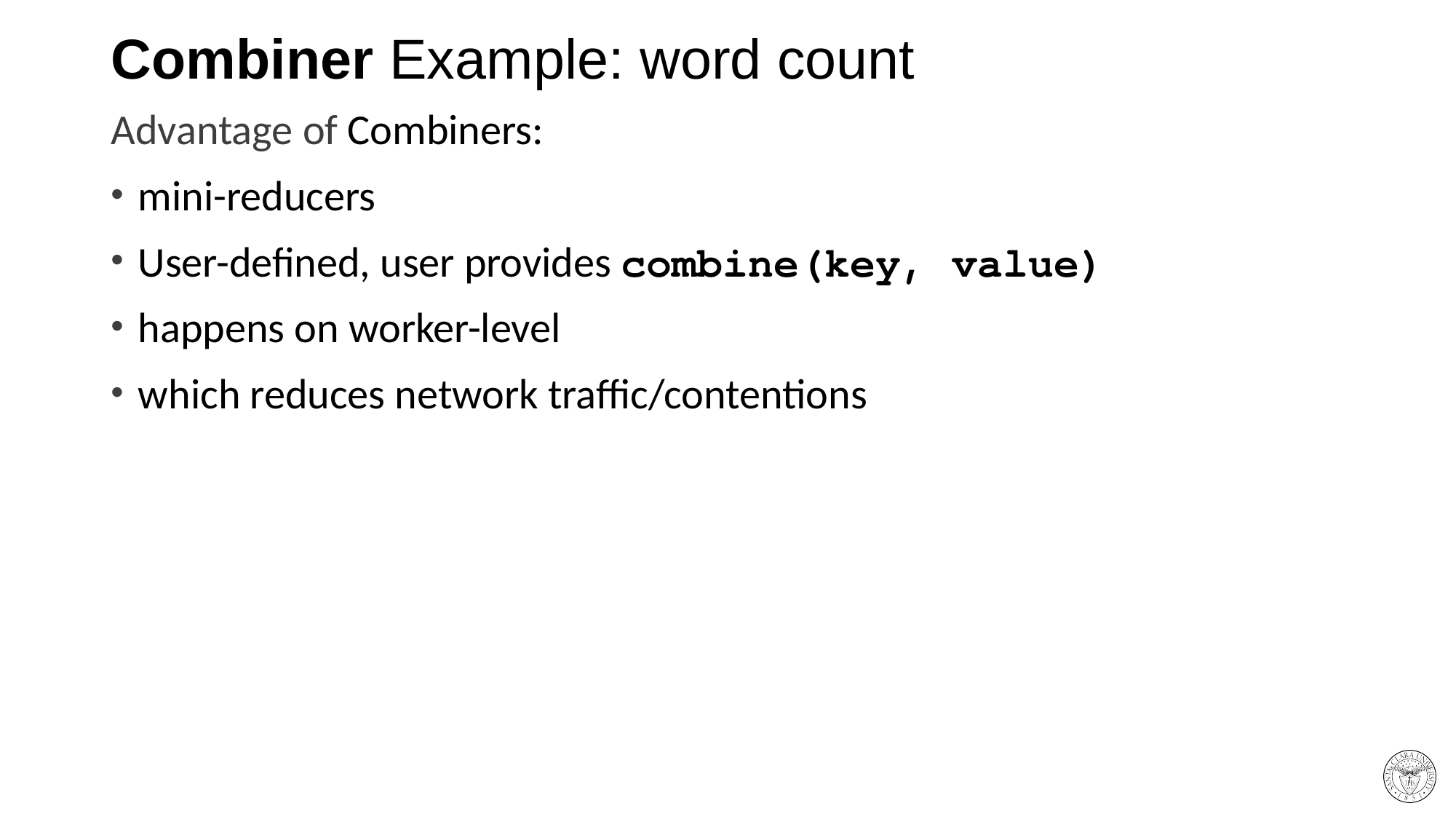

# Combiner Example: word count
Advantage of Combiners:
mini-reducers
User-defined, user provides combine(key, value)
happens on worker-level
which reduces network traffic/contentions